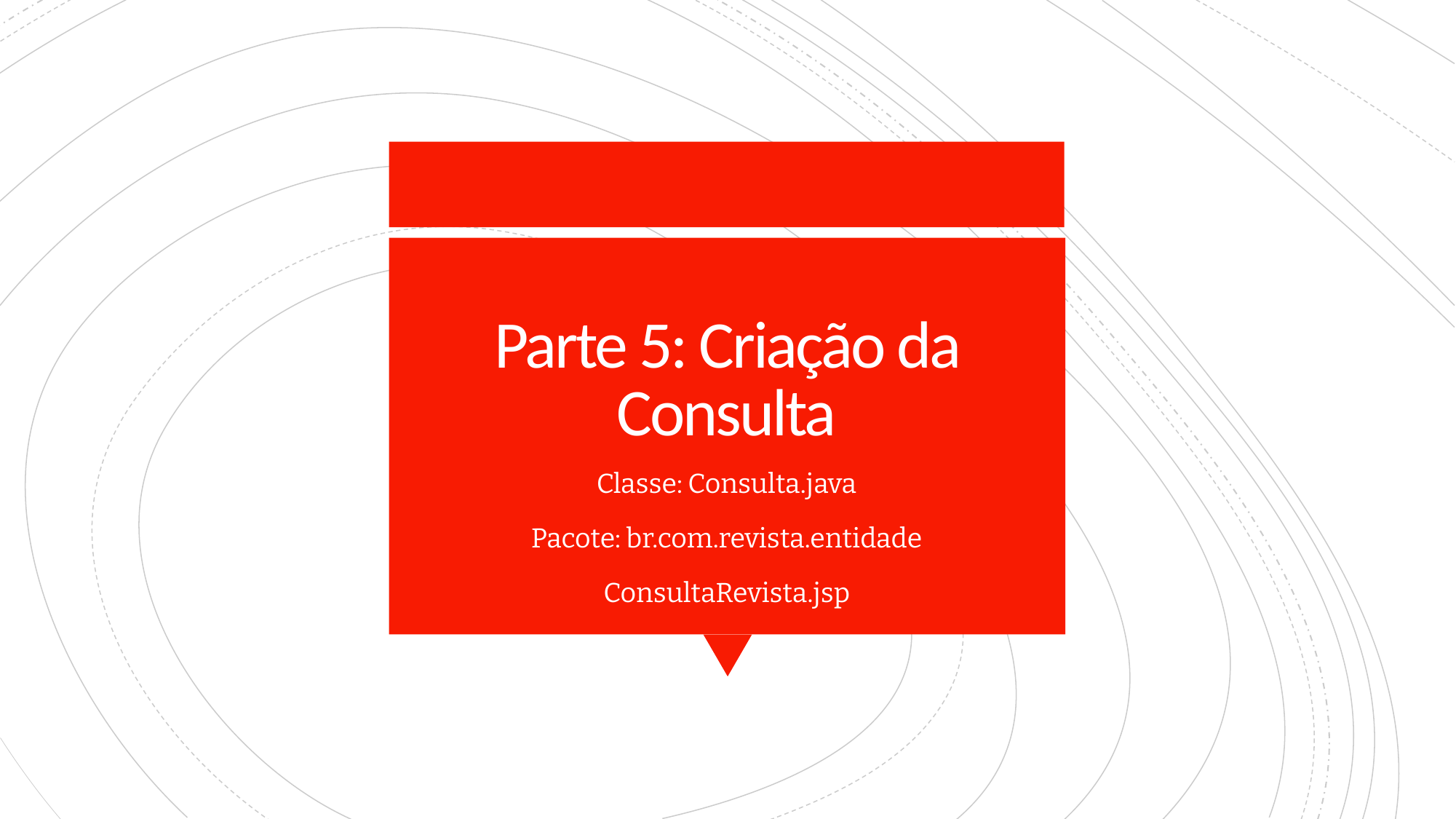

# Parte 5: Criação da Consulta
Classe: Consulta.java
Pacote: br.com.revista.entidade
ConsultaRevista.jsp